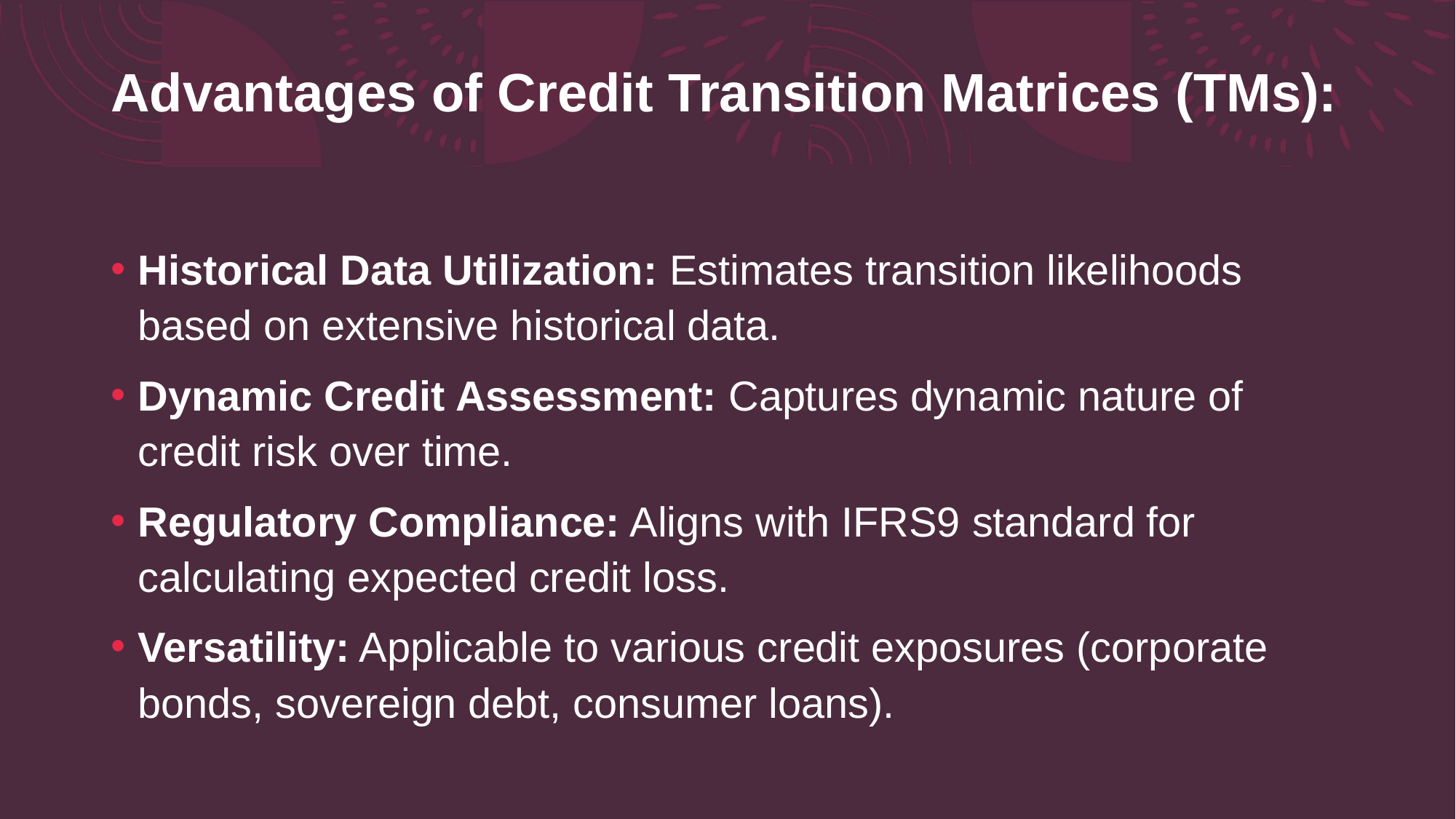

# Advantages of Credit Transition Matrices (TMs):
Historical Data Utilization: Estimates transition likelihoods based on extensive historical data.
Dynamic Credit Assessment: Captures dynamic nature of credit risk over time.
Regulatory Compliance: Aligns with IFRS9 standard for calculating expected credit loss.
Versatility: Applicable to various credit exposures (corporate bonds, sovereign debt, consumer loans).